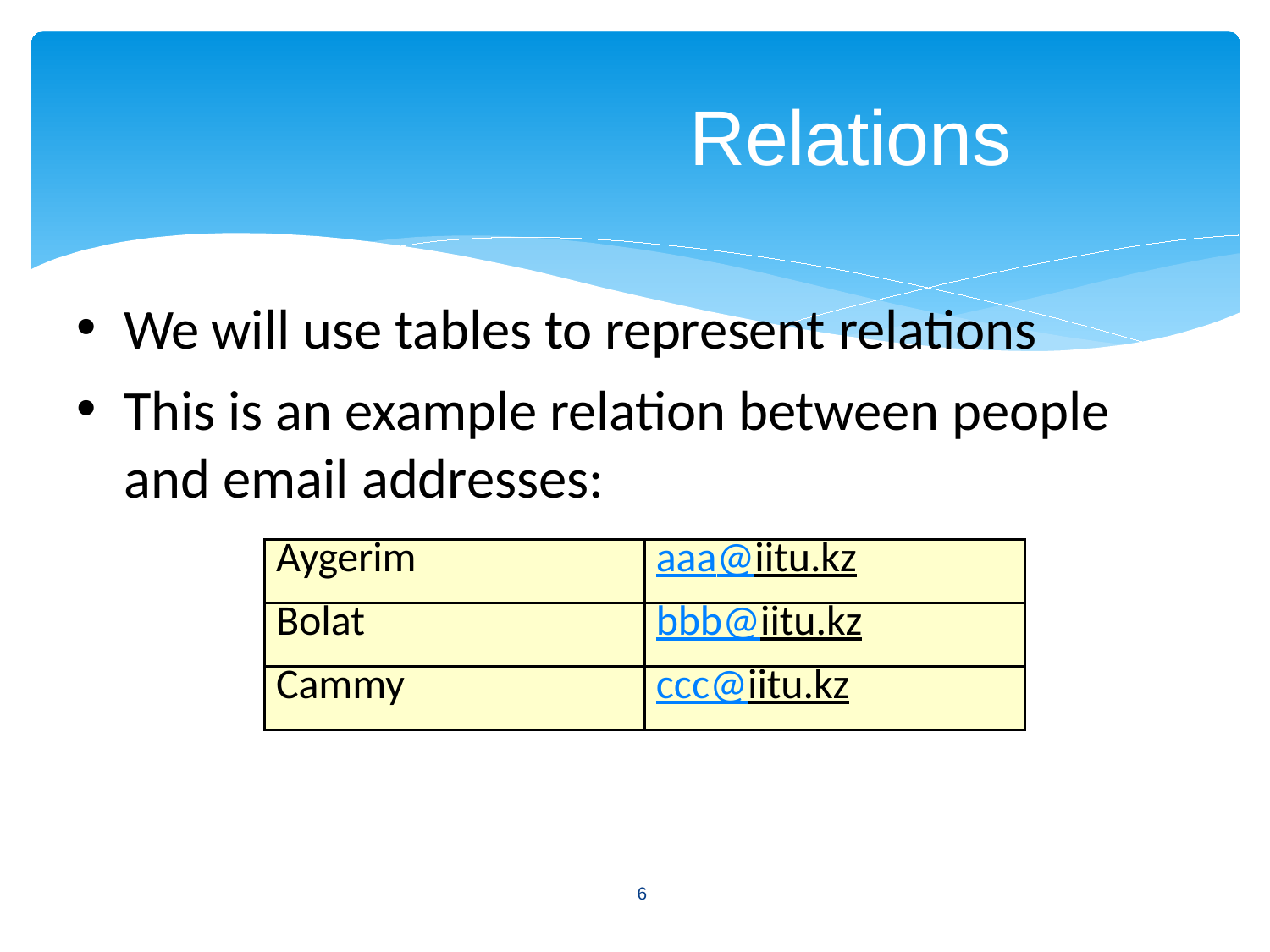

# Relations

We will use tables to represent relations
This is an example relation between people
and email addresses:
| Aygerim | aaa@iitu.kz |
| --- | --- |
| Bolat | bbb@iitu.kz |
| Cammy | ccc@iitu.kz |
6